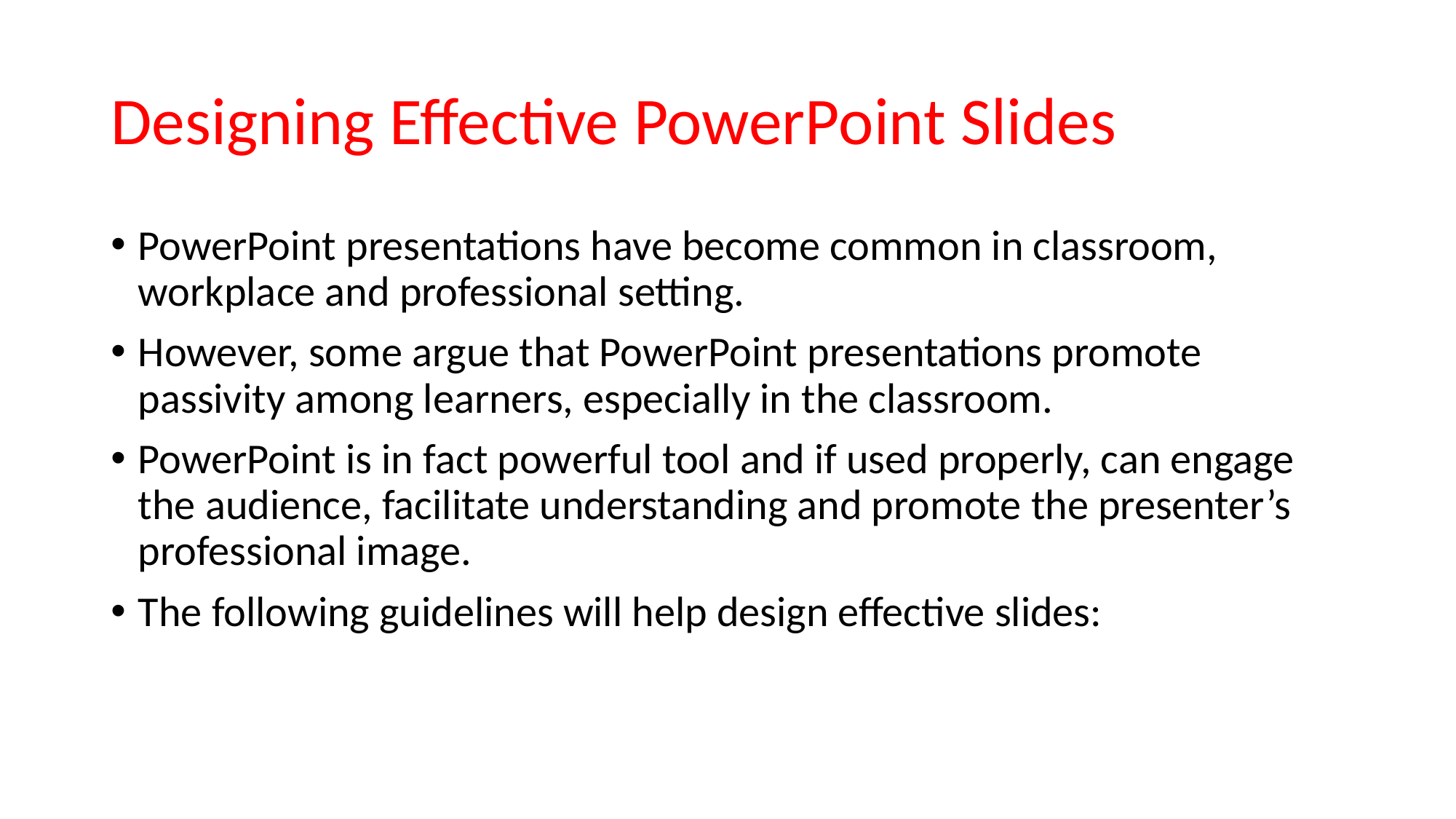

# Designing Effective PowerPoint Slides
PowerPoint presentations have become common in classroom, workplace and professional setting.
However, some argue that PowerPoint presentations promote passivity among learners, especially in the classroom.
PowerPoint is in fact powerful tool and if used properly, can engage the audience, facilitate understanding and promote the presenter’s professional image.
The following guidelines will help design effective slides: